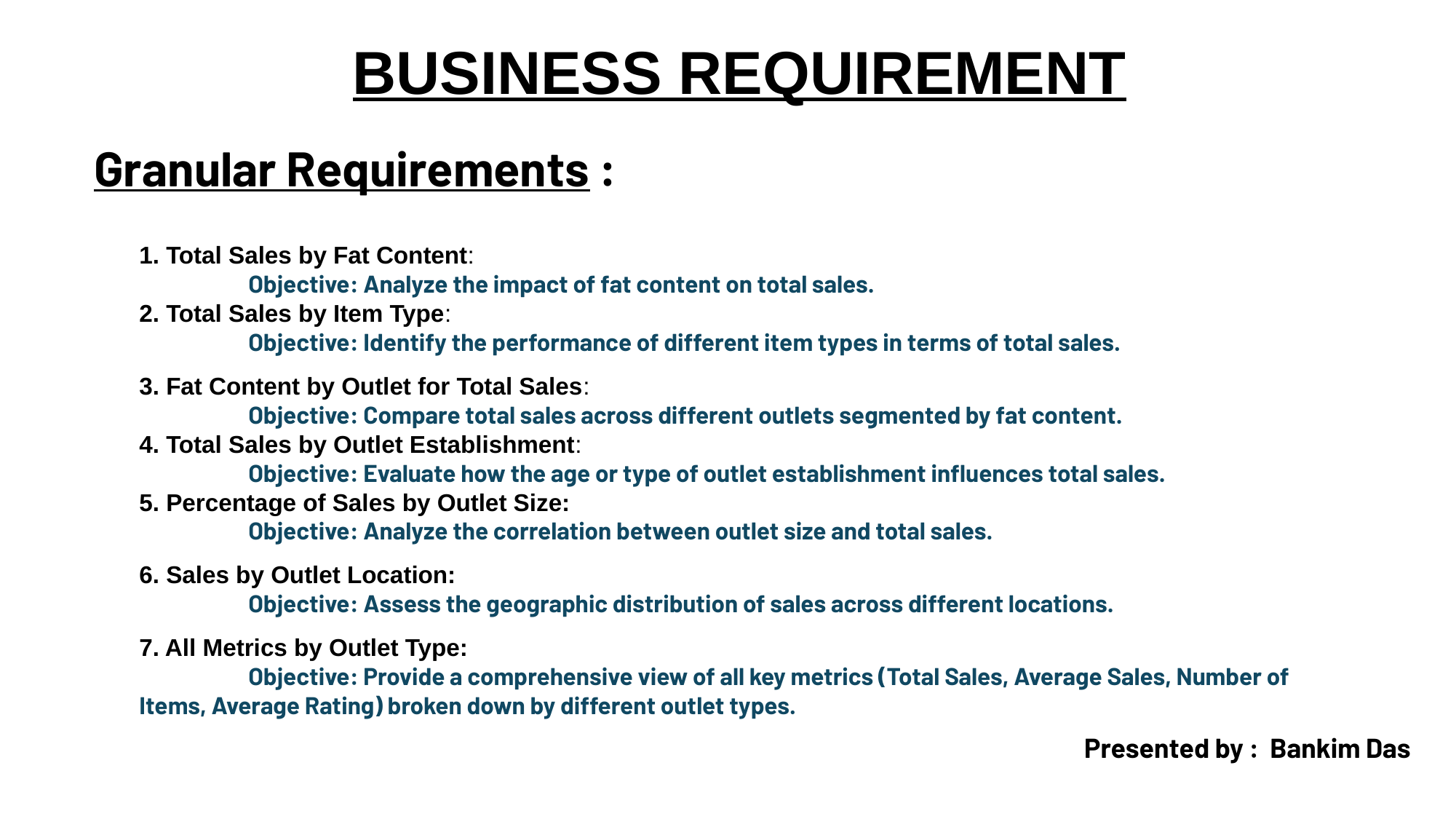

BUSINESS REQUIREMENT
Granular Requirements :
1. Total Sales by Fat Content:
	Objective: Analyze the impact of fat content on total sales.
2. Total Sales by Item Type:
	Objective: Identify the performance of different item types in terms of total sales.
3. Fat Content by Outlet for Total Sales:
	Objective: Compare total sales across different outlets segmented by fat content.
4. Total Sales by Outlet Establishment:
	Objective: Evaluate how the age or type of outlet establishment influences total sales.
5. Percentage of Sales by Outlet Size:
	Objective: Analyze the correlation between outlet size and total sales.
6. Sales by Outlet Location:
	Objective: Assess the geographic distribution of sales across different locations.
7. All Metrics by Outlet Type:
	Objective: Provide a comprehensive view of all key metrics (Total Sales, Average Sales, Number of 	Items, Average Rating) broken down by different outlet types.

Presented by :  Bankim Das